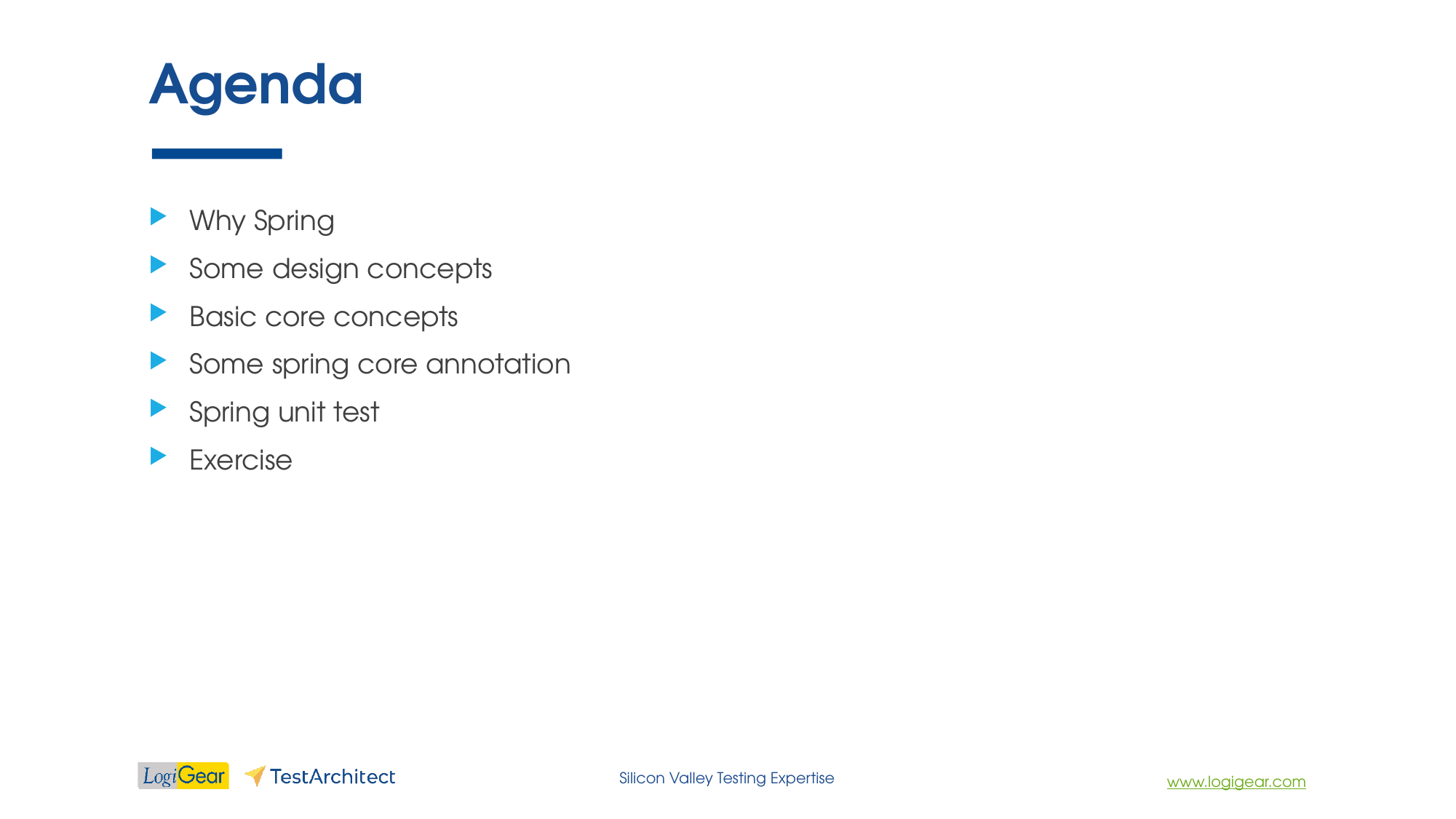

# Agenda
Why Spring
Some design concepts
Basic core concepts
Some spring core annotation
Spring unit test
Exercise